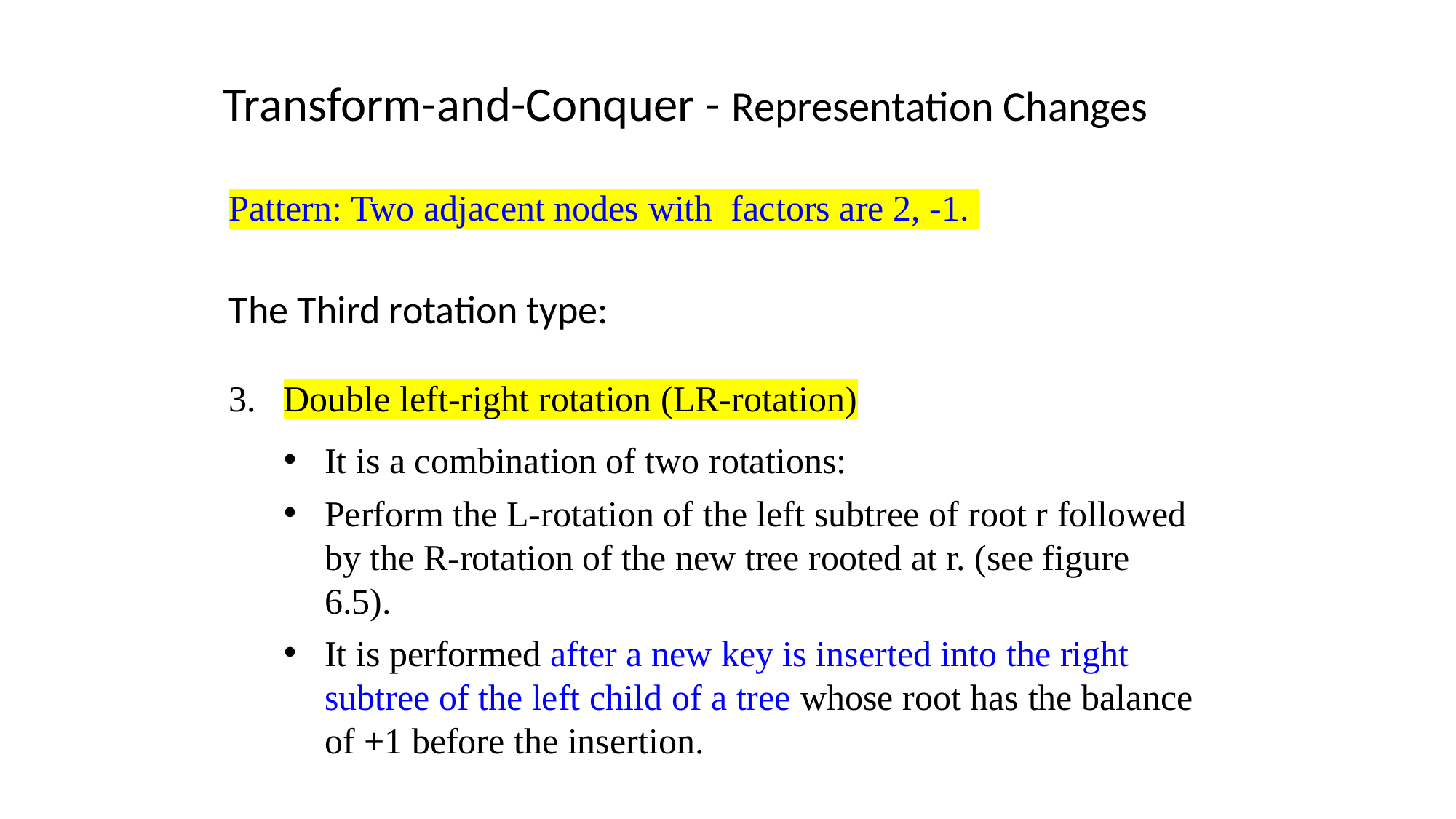

Transform-and-Conquer - Representation Changes
Pattern: Two adjacent nodes with  factors are 2, -1.
The Third rotation type:

3.   Double left-right rotation (LR-rotation)
It is a combination of two rotations:
Perform the L-rotation of the left subtree of root r followed by the R-rotation of the new tree rooted at r. (see figure 6.5).
It is performed after a new key is inserted into the right subtree of the left child of a tree whose root has the balance of +1 before the insertion.